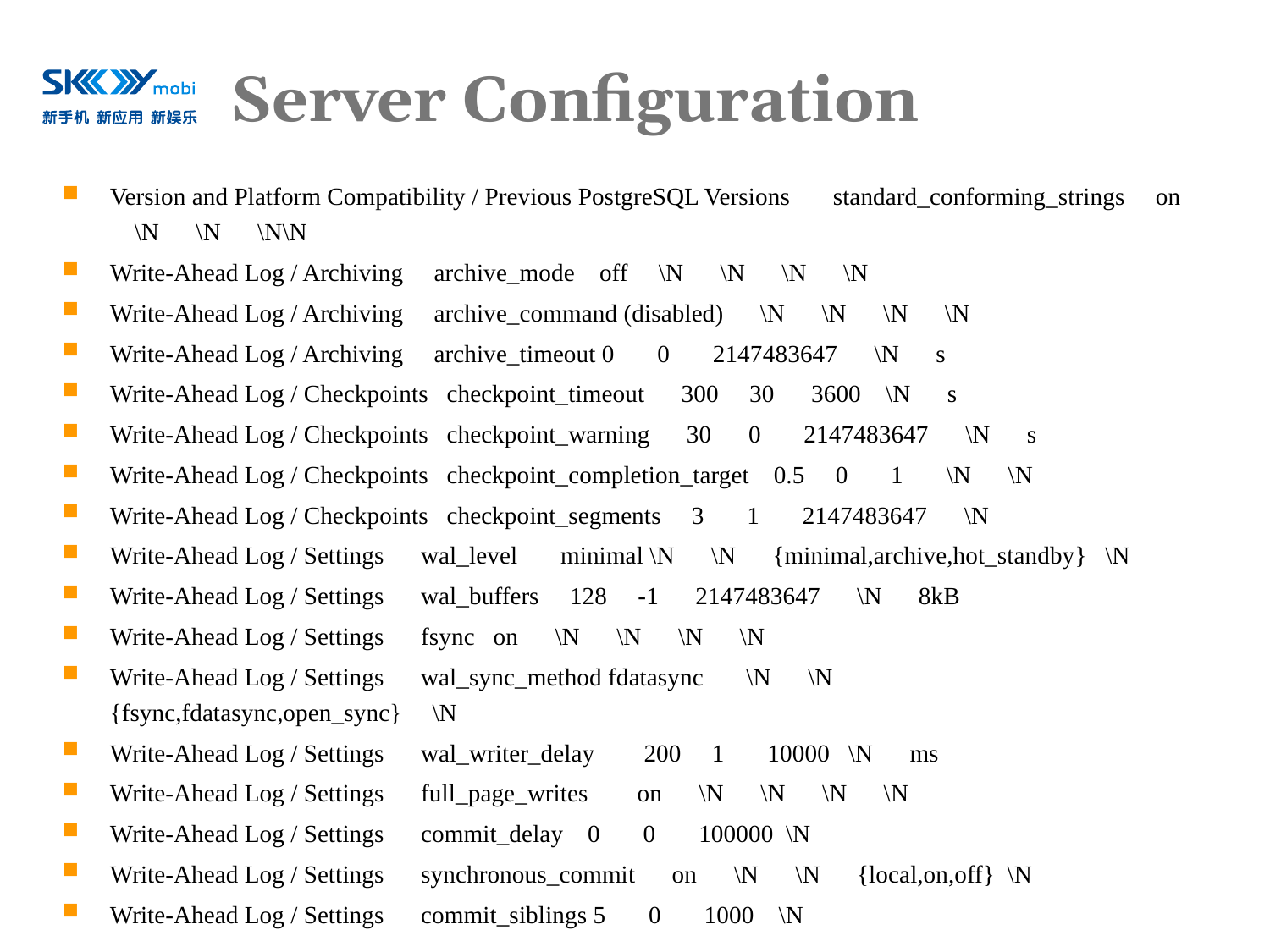

# Server Configuration
Version and Platform Compatibility / Previous PostgreSQL Versions       standard_conforming_strings     on      \N      \N      \N\N
Write-Ahead Log / Archiving     archive_mode    off     \N      \N      \N      \N
Write-Ahead Log / Archiving     archive_command (disabled)      \N      \N      \N      \N
Write-Ahead Log / Archiving     archive_timeout 0       0       2147483647      \N      s
Write-Ahead Log / Checkpoints   checkpoint_timeout      300     30      3600    \N      s
Write-Ahead Log / Checkpoints   checkpoint_warning      30      0       2147483647      \N      s
Write-Ahead Log / Checkpoints   checkpoint_completion_target    0.5     0       1       \N      \N
Write-Ahead Log / Checkpoints   checkpoint_segments     3       1       2147483647      \N
Write-Ahead Log / Settings      wal_level       minimal \N      \N      {minimal,archive,hot_standby}   \N
Write-Ahead Log / Settings      wal_buffers     128     -1      2147483647      \N      8kB
Write-Ahead Log / Settings      fsync   on      \N      \N      \N      \N
Write-Ahead Log / Settings      wal_sync_method fdatasync       \N      \N      {fsync,fdatasync,open_sync}     \N
Write-Ahead Log / Settings      wal_writer_delay        200     1       10000   \N      ms
Write-Ahead Log / Settings      full_page_writes        on      \N      \N      \N      \N
Write-Ahead Log / Settings      commit_delay    0       0       100000  \N
Write-Ahead Log / Settings      synchronous_commit      on      \N      \N      {local,on,off}  \N
Write-Ahead Log / Settings      commit_siblings 5       0       1000    \N